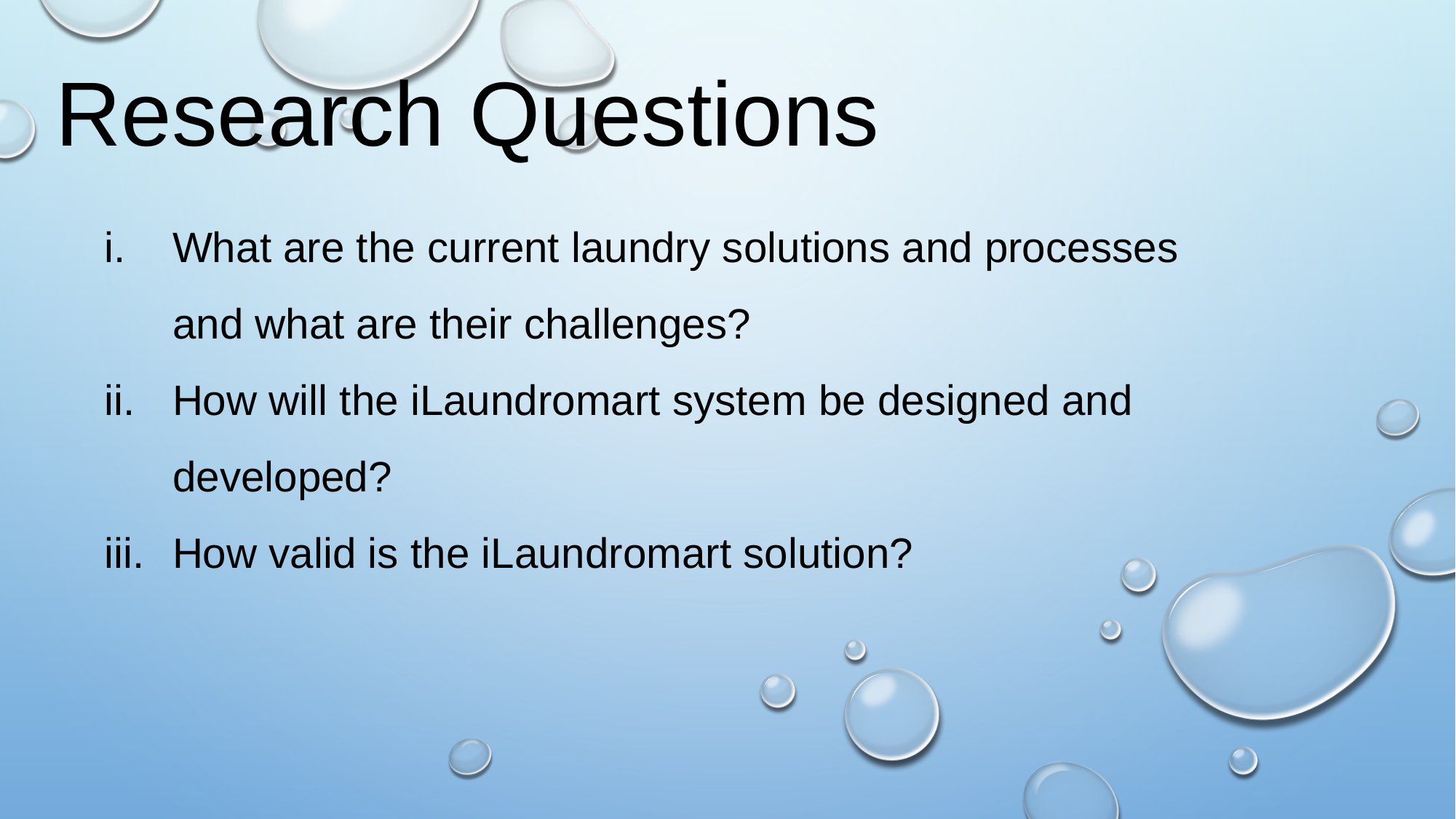

# Research Questions
What are the current laundry solutions and processes and what are their challenges?
How will the iLaundromart system be designed and developed?
How valid is the iLaundromart solution?